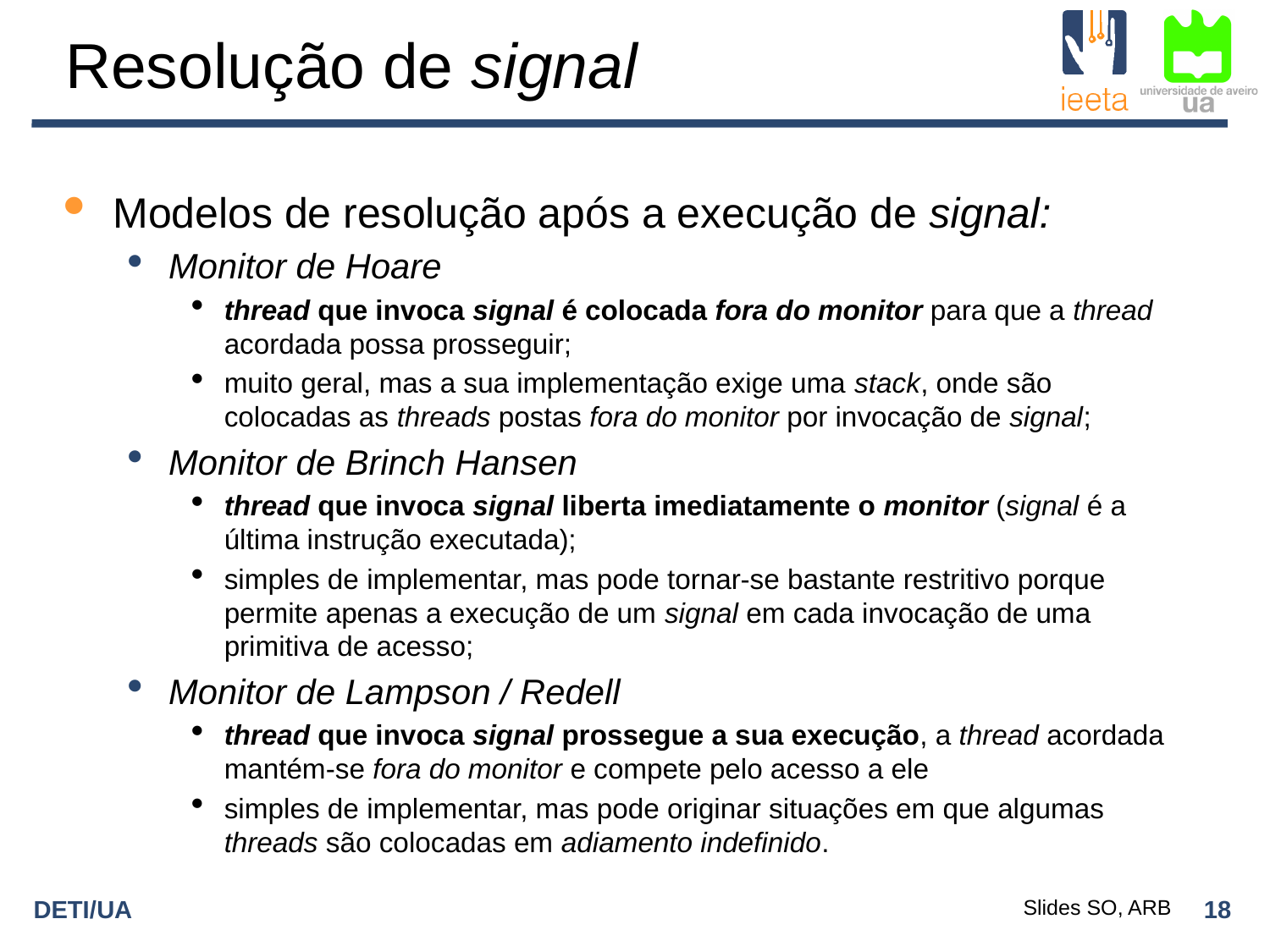

Resolução de signal
Modelos de resolução após a execução de signal:
Monitor de Hoare
thread que invoca signal é colocada fora do monitor para que a thread acordada possa prosseguir;
muito geral, mas a sua implementação exige uma stack, onde são colocadas as threads postas fora do monitor por invocação de signal;
Monitor de Brinch Hansen
thread que invoca signal liberta imediatamente o monitor (signal é a última instrução executada);
simples de implementar, mas pode tornar-se bastante restritivo porque permite apenas a execução de um signal em cada invocação de uma primitiva de acesso;
Monitor de Lampson / Redell
thread que invoca signal prossegue a sua execução, a thread acordada mantém-se fora do monitor e compete pelo acesso a ele
simples de implementar, mas pode originar situações em que algumas threads são colocadas em adiamento indefinido.
Slides SO, ARB